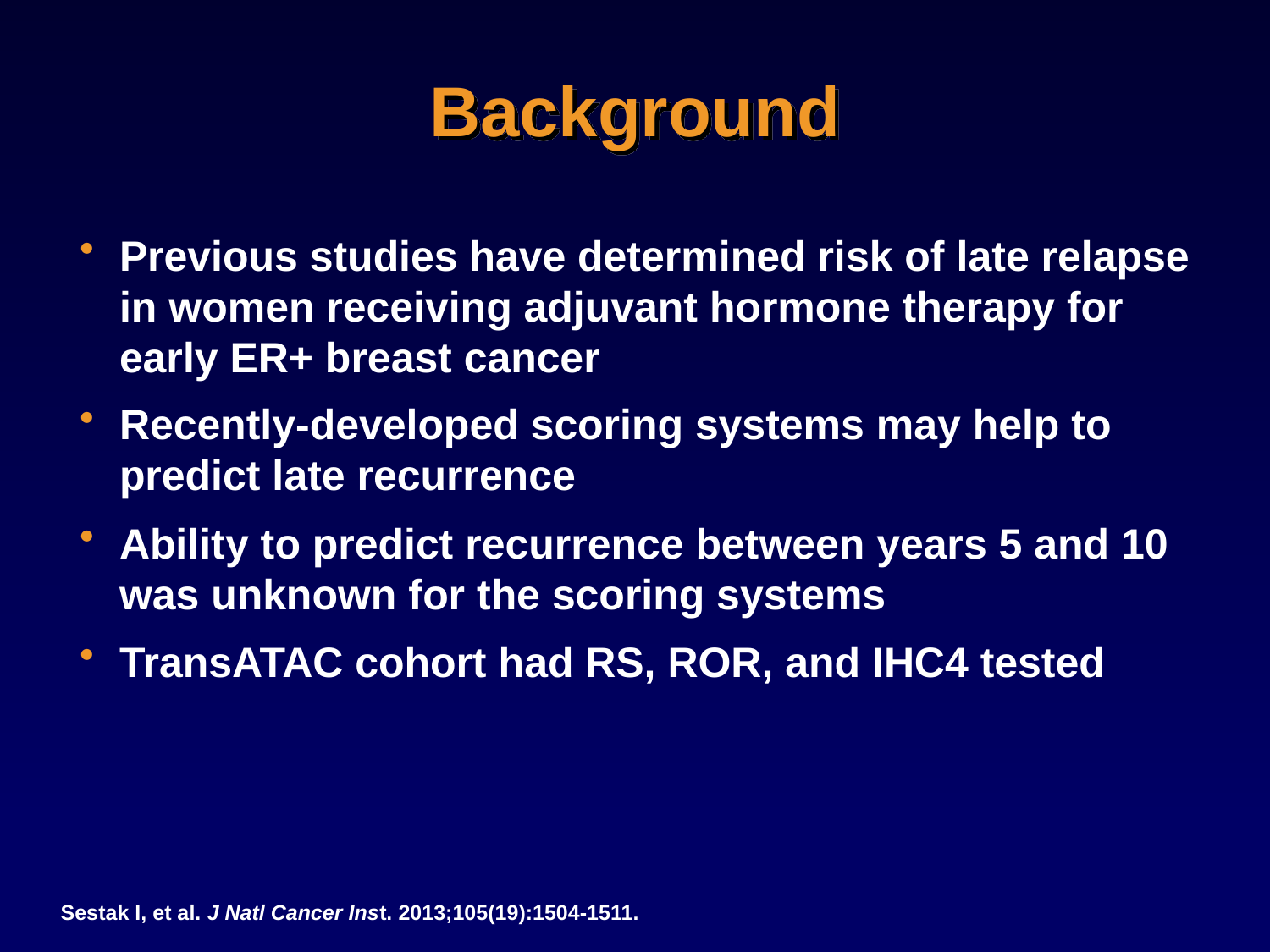

# Background
Previous studies have determined risk of late relapse in women receiving adjuvant hormone therapy for early ER+ breast cancer
Recently-developed scoring systems may help to predict late recurrence
Ability to predict recurrence between years 5 and 10 was unknown for the scoring systems
TransATAC cohort had RS, ROR, and IHC4 tested

Sestak I, et al. J Natl Cancer Inst. 2013;105(19):1504-1511.